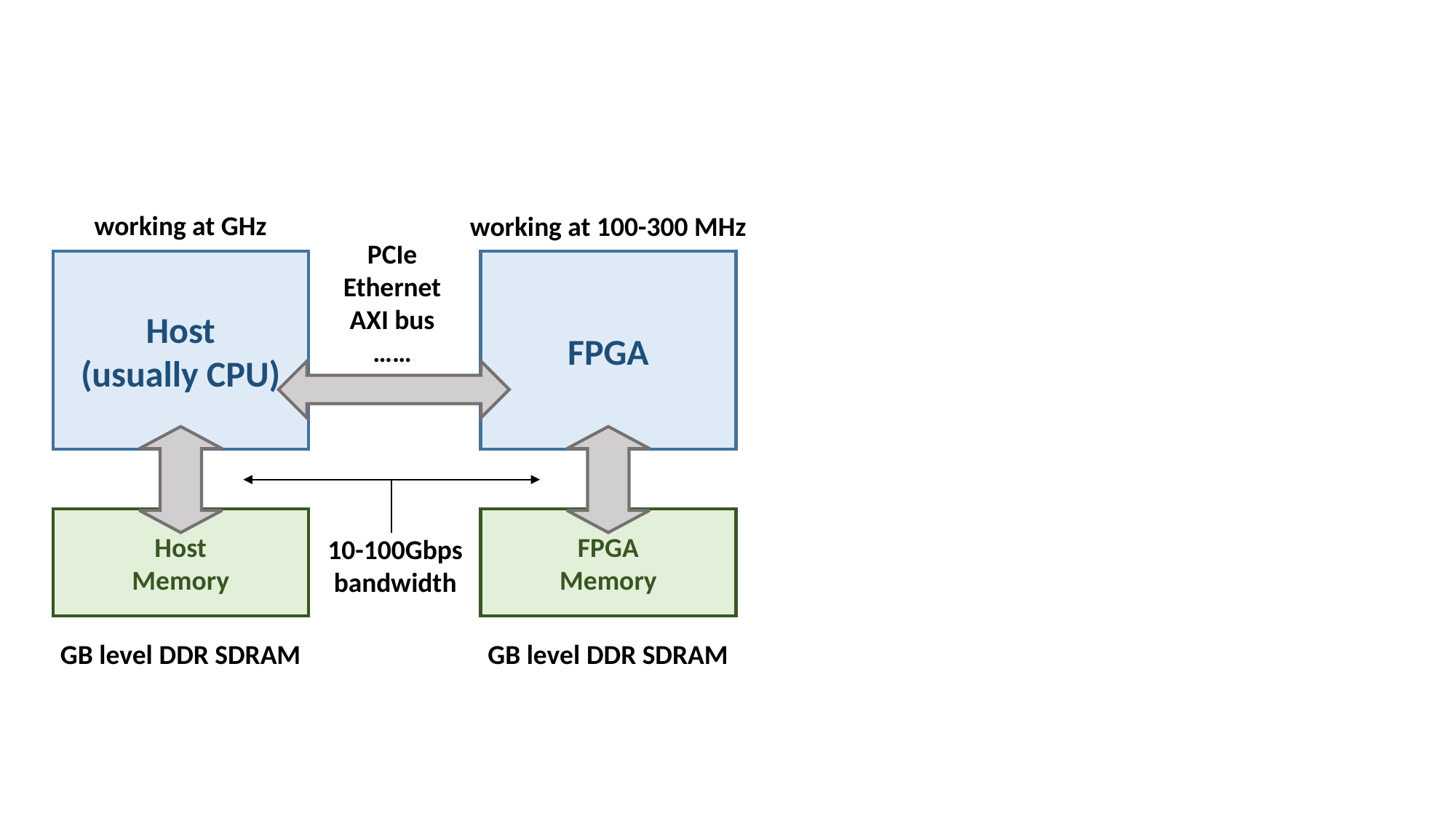

working at GHz
working at 100-300 MHz
PCIe
Ethernet
AXI bus
……
Host
(usually CPU)
FPGA

Host
Memory
FPGA
Memory
10-100Gbps
bandwidth
GB level DDR SDRAM
GB level DDR SDRAM